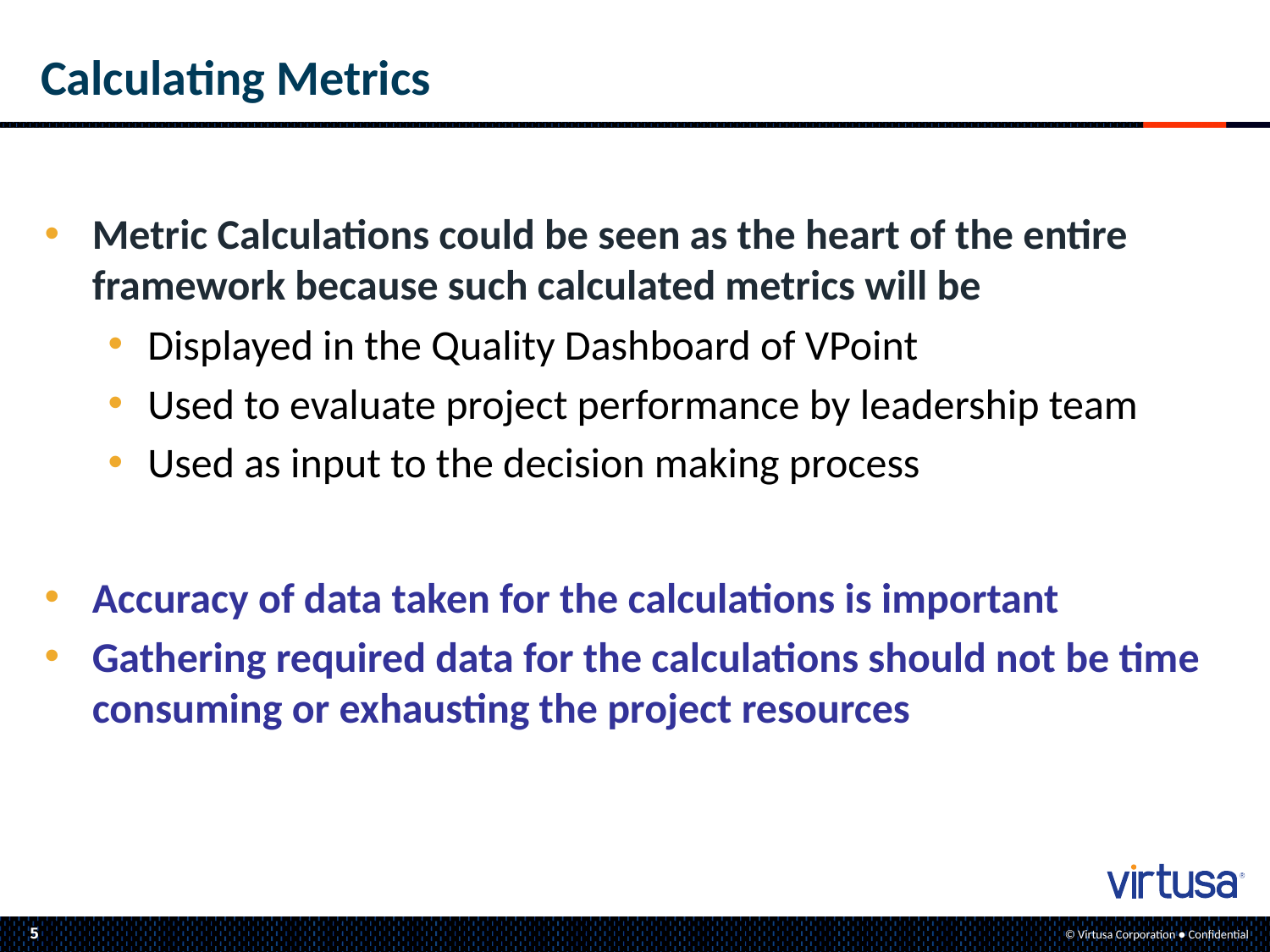

# Calculating Metrics
Metric Calculations could be seen as the heart of the entire framework because such calculated metrics will be
Displayed in the Quality Dashboard of VPoint
Used to evaluate project performance by leadership team
Used as input to the decision making process

Accuracy of data taken for the calculations is important
Gathering required data for the calculations should not be time consuming or exhausting the project resources